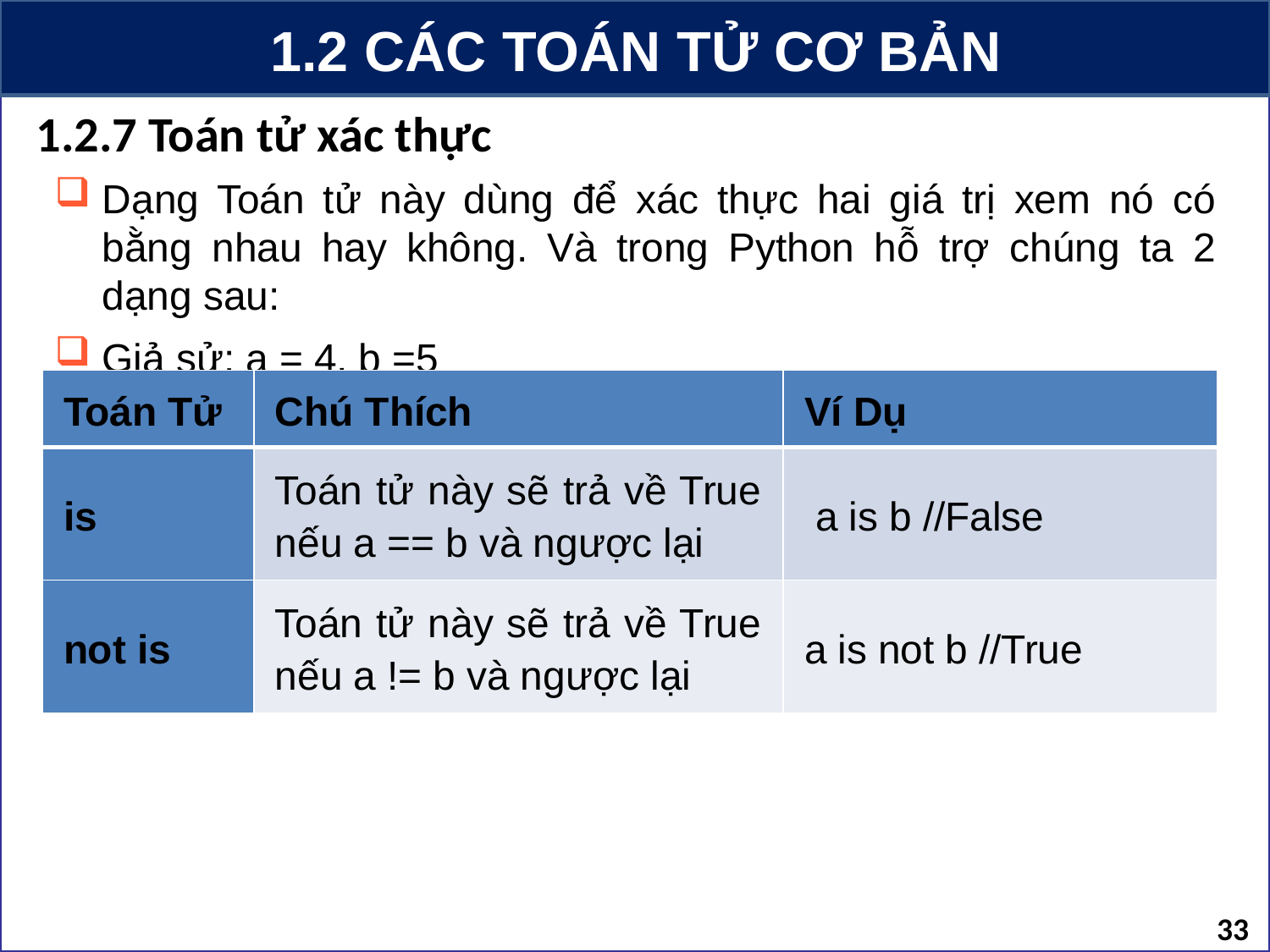

# 1.2 CÁC TOÁN TỬ CƠ BẢN
1.2.7 Toán tử xác thực
Dạng Toán tử này dùng để xác thực hai giá trị xem nó có bằng nhau hay không. Và trong Python hỗ trợ chúng ta 2 dạng sau:
Giả sử: a = 4, b =5
| Toán Tử | Chú Thích | Ví Dụ |
| --- | --- | --- |
| is | Toán tử này sẽ trả về True nếu a == b và ngược lại | a is b //False |
| not is | Toán tử này sẽ trả về True nếu a != b và ngược lại | a is not b //True |
33